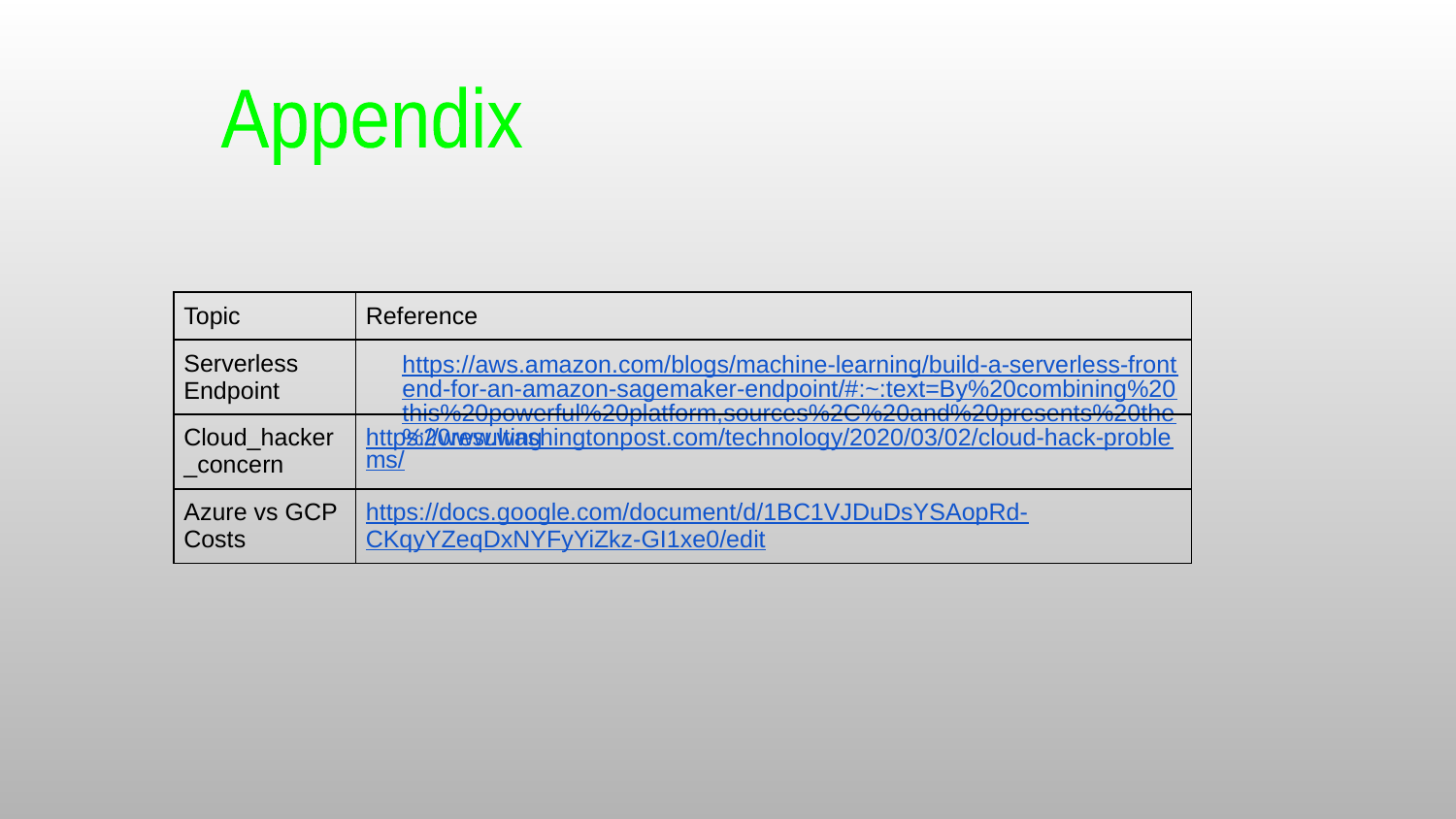

Appendix
| Topic | Reference |
| --- | --- |
| Serverless Endpoint | https://aws.amazon.com/blogs/machine-learning/build-a-serverless-frontend-for-an-amazon-sagemaker-endpoint/#:~:text=By%20combining%20this%20powerful%20platform,sources%2C%20and%20presents%20the%20resulting |
| Cloud\_hacker\_concern | https://www.washingtonpost.com/technology/2020/03/02/cloud-hack-problems/ |
| Azure vs GCP Costs | https://docs.google.com/document/d/1BC1VJDuDsYSAopRd-CKqyYZeqDxNYFyYiZkz-GI1xe0/edit |